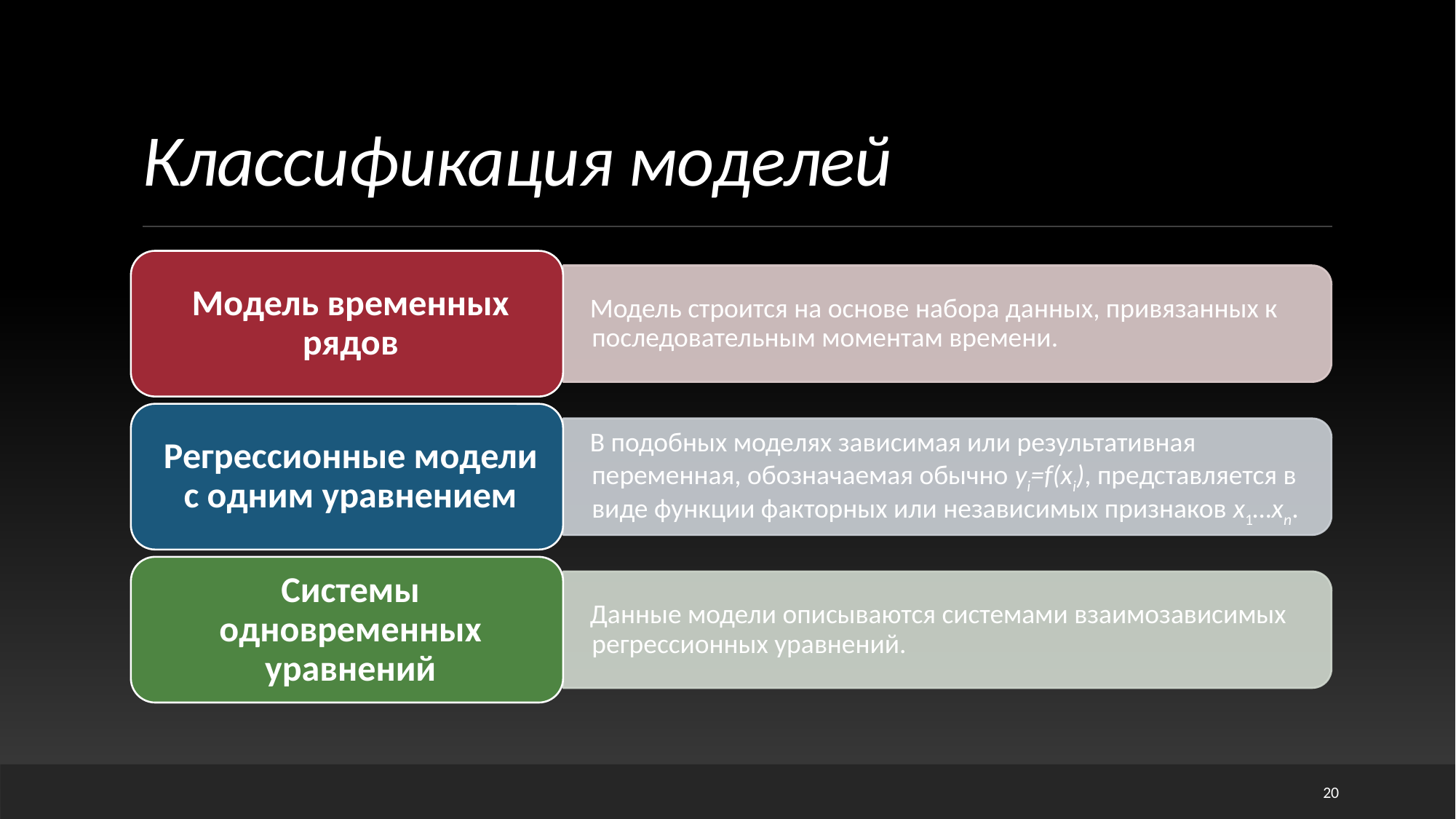

# Классификация моделей
   Модель строится на основе набора данных, привязанных к последовательным моментам времени.
Модель временных рядов
   В подобных моделях зависимая или результативная переменная, обозначаемая обычно yi=f(xi), представляется в виде функции факторных или независимых признаков x1…xn.
Регрессионные модели с одним уравнением
   Данные модели описываются системами взаимозависимых регрессионных уравнений.
Системы одновременных уравнений
20